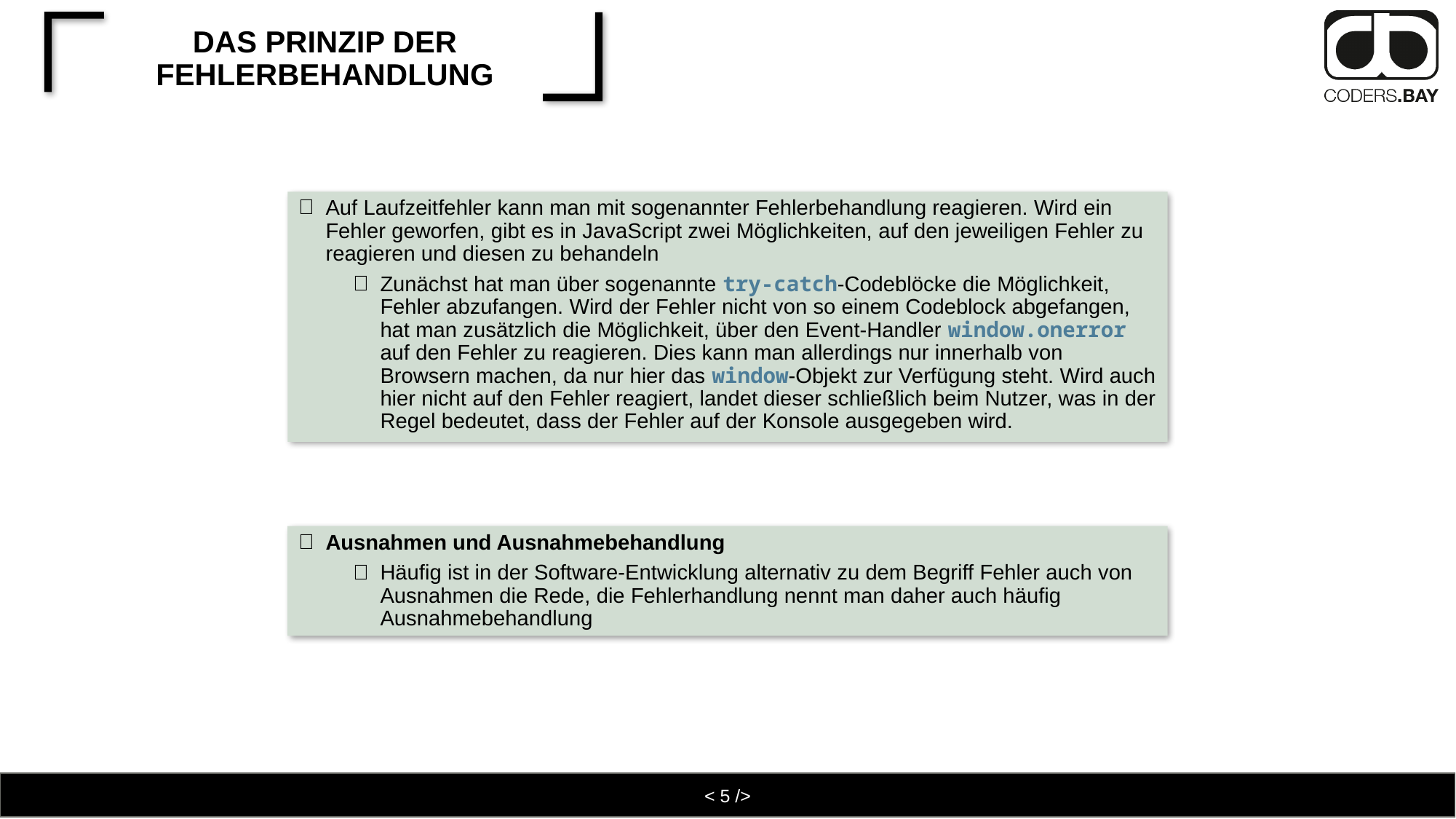

# Das Prinzip der Fehlerbehandlung
Auf Laufzeitfehler kann man mit sogenannter Fehlerbehandlung reagieren. Wird ein Fehler geworfen, gibt es in JavaScript zwei Möglichkeiten, auf den jeweiligen Fehler zu reagieren und diesen zu behandeln
Zunächst hat man über sogenannte try-catch-Codeblöcke die Möglichkeit, Fehler abzufangen. Wird der Fehler nicht von so einem Codeblock abgefangen, hat man zusätzlich die Möglichkeit, über den Event-Handler window.onerror auf den Fehler zu reagieren. Dies kann man allerdings nur innerhalb von Browsern machen, da nur hier das window-Objekt zur Verfügung steht. Wird auch hier nicht auf den Fehler reagiert, landet dieser schließlich beim Nutzer, was in der Regel bedeutet, dass der Fehler auf der Konsole ausgegeben wird.
Ausnahmen und Ausnahmebehandlung
Häufig ist in der Software-Entwicklung alternativ zu dem Begriff Fehler auch von Ausnahmen die Rede, die Fehlerhandlung nennt man daher auch häufig Ausnahmebehandlung